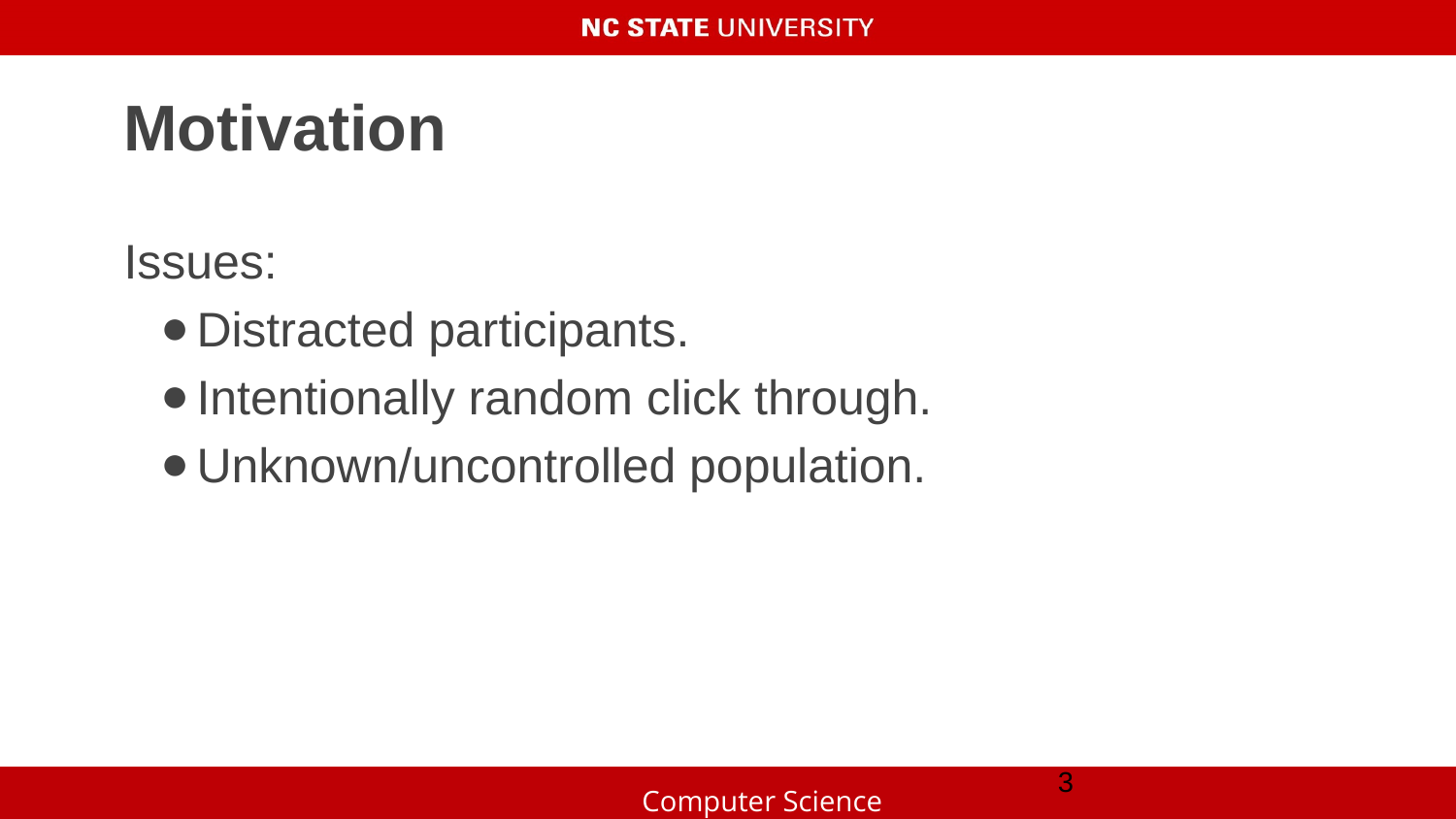

# Motivation
Issues:
Distracted participants.
Intentionally random click through.
Unknown/uncontrolled population.

3